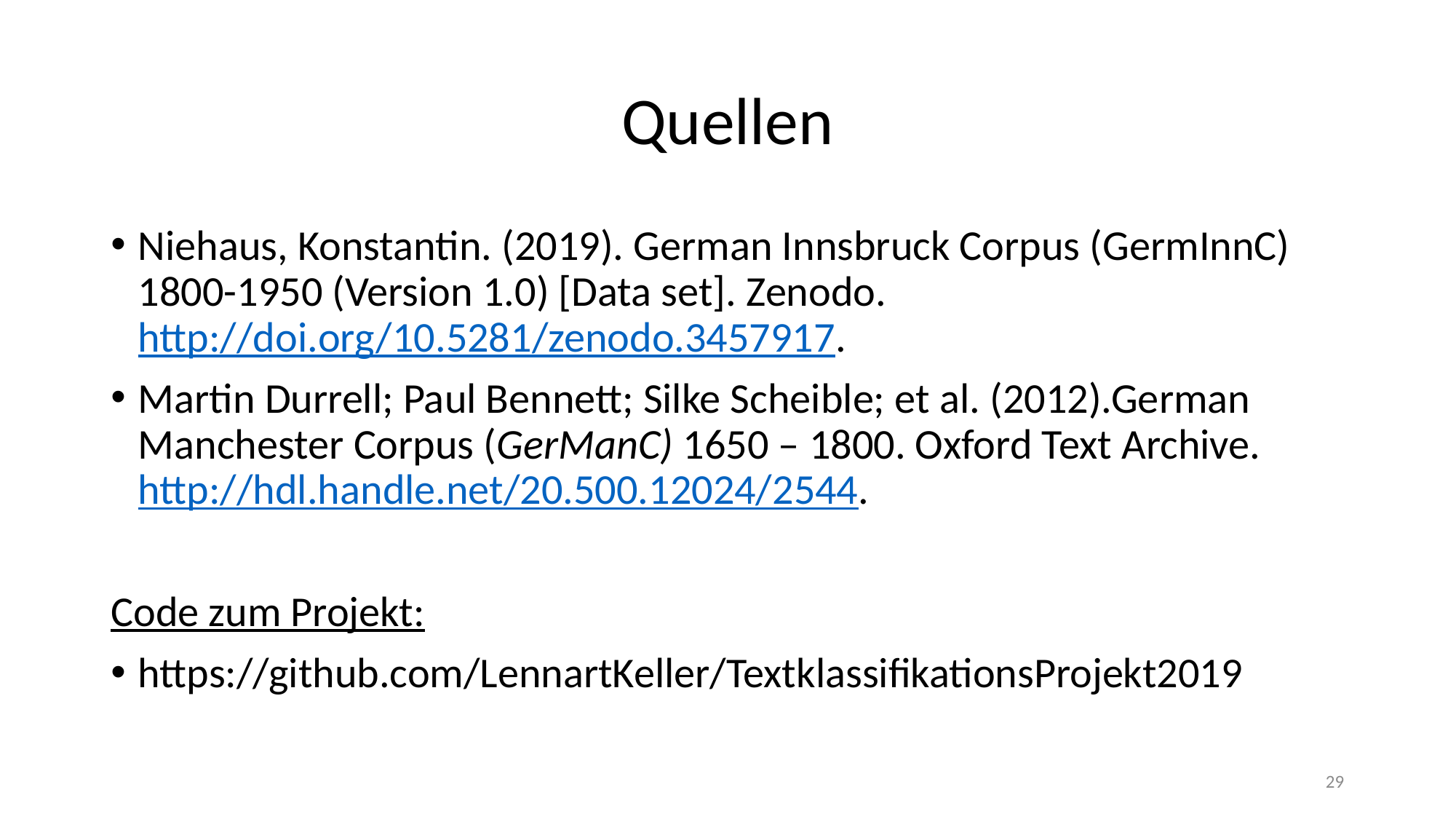

# Quellen
Niehaus, Konstantin. (2019). German Innsbruck Corpus (GermInnC) 1800-1950 (Version 1.0) [Data set]. Zenodo. http://doi.org/10.5281/zenodo.3457917.
Martin Durrell; Paul Bennett; Silke Scheible; et al. (2012).German Manchester Corpus (GerManC) 1650 – 1800. Oxford Text Archive. http://hdl.handle.net/20.500.12024/2544.

Code zum Projekt:
https://github.com/LennartKeller/TextklassifikationsProjekt2019
29